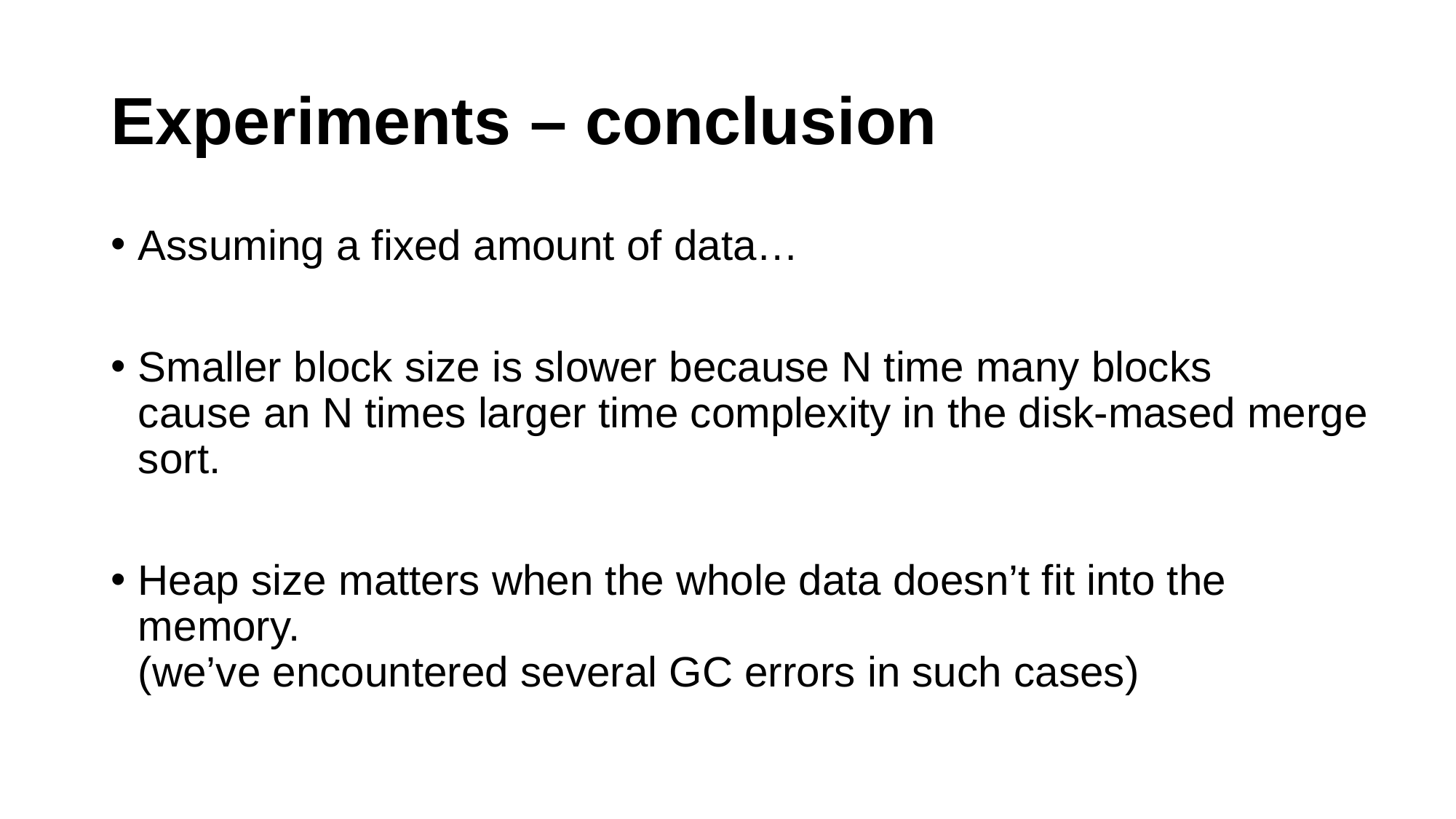

# Experiments – conclusion
Assuming a fixed amount of data…

Smaller block size is slower because N time many blocks
cause an N times larger time complexity in the disk-mased merge sort.

Heap size matters when the whole data doesn’t fit into the
memory.
(we’ve encountered several GC errors in such cases)